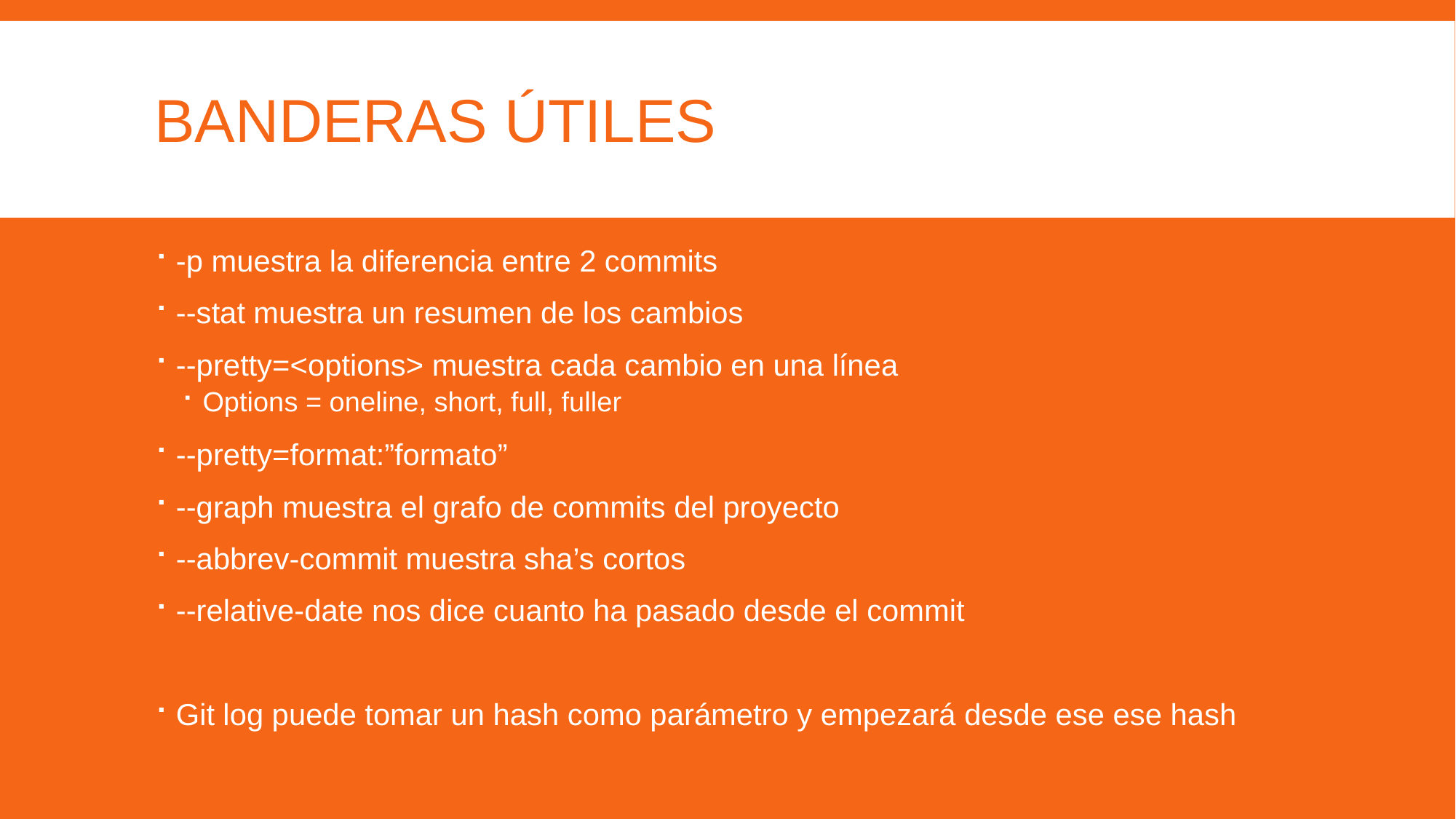

# Banderas útiles
-p muestra la diferencia entre 2 commits
--stat muestra un resumen de los cambios
--pretty=<options> muestra cada cambio en una línea
Options = oneline, short, full, fuller
--pretty=format:”formato”
--graph muestra el grafo de commits del proyecto
--abbrev-commit muestra sha’s cortos
--relative-date nos dice cuanto ha pasado desde el commit

Git log puede tomar un hash como parámetro y empezará desde ese ese hash